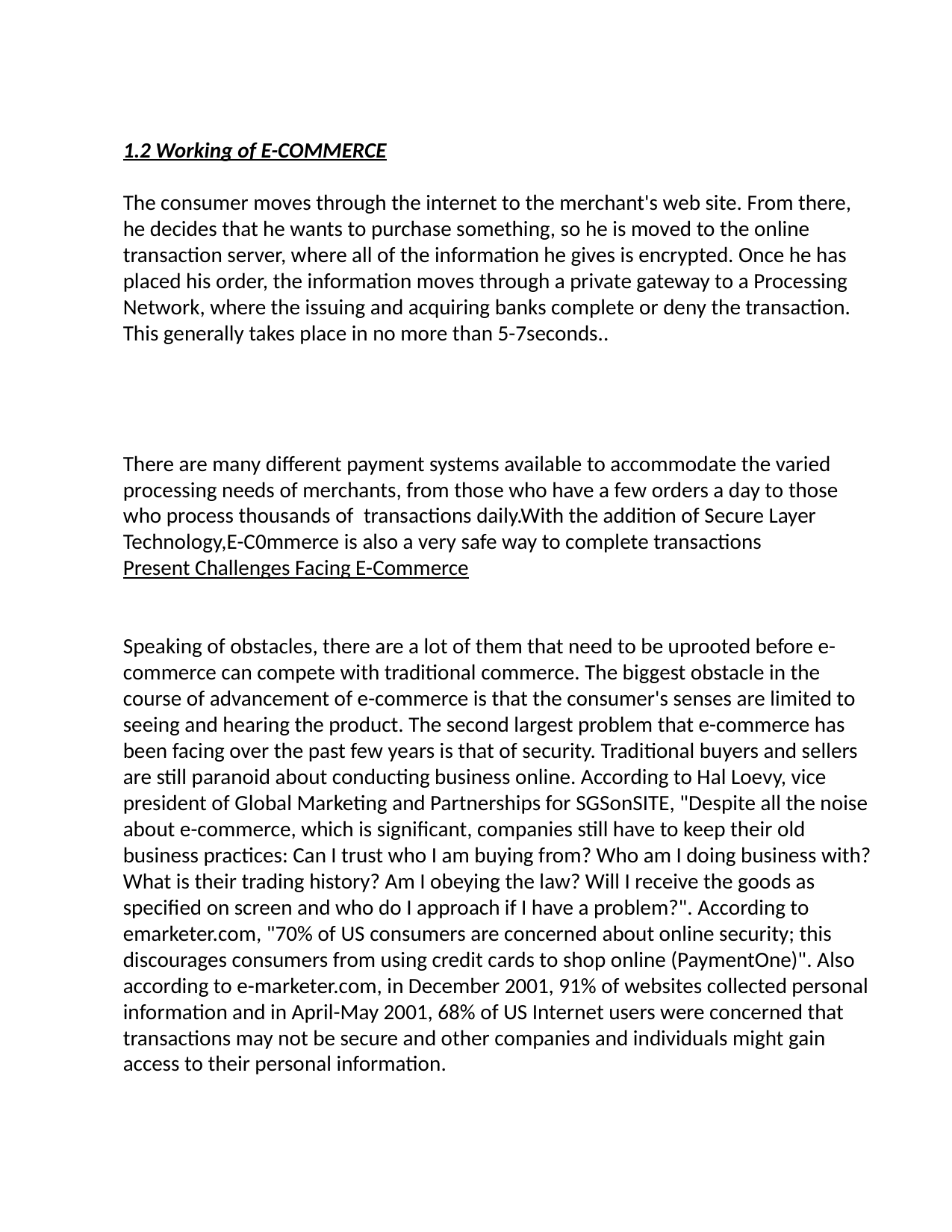

1.2 Working of E-COMMERCE

The consumer moves through the internet to the merchant's web site. From there, he decides that he wants to purchase something, so he is moved to the online transaction server, where all of the information he gives is encrypted. Once he has placed his order, the information moves through a private gateway to a Processing Network, where the issuing and acquiring banks complete or deny the transaction. This generally takes place in no more than 5-7seconds..

There are many different payment systems available to accommodate the varied processing needs of merchants, from those who have a few orders a day to those who process thousands of  transactions daily.With the addition of Secure Layer Technology,E-C0mmerce is also a very safe way to complete transactions
Present Challenges Facing E-Commerce

Speaking of obstacles, there are a lot of them that need to be uprooted before e-commerce can compete with traditional commerce. The biggest obstacle in the course of advancement of e-commerce is that the consumer's senses are limited to seeing and hearing the product. The second largest problem that e-commerce has been facing over the past few years is that of security. Traditional buyers and sellers are still paranoid about conducting business online. According to Hal Loevy, vice president of Global Marketing and Partnerships for SGSonSITE, "Despite all the noise about e-commerce, which is significant, companies still have to keep their old business practices: Can I trust who I am buying from? Who am I doing business with? What is their trading history? Am I obeying the law? Will I receive the goods as specified on screen and who do I approach if I have a problem?". According to emarketer.com, "70% of US consumers are concerned about online security; this discourages consumers from using credit cards to shop online (PaymentOne)". Also according to e-marketer.com, in December 2001, 91% of websites collected personal information and in April-May 2001, 68% of US Internet users were concerned that transactions may not be secure and other companies and individuals might gain access to their personal information.